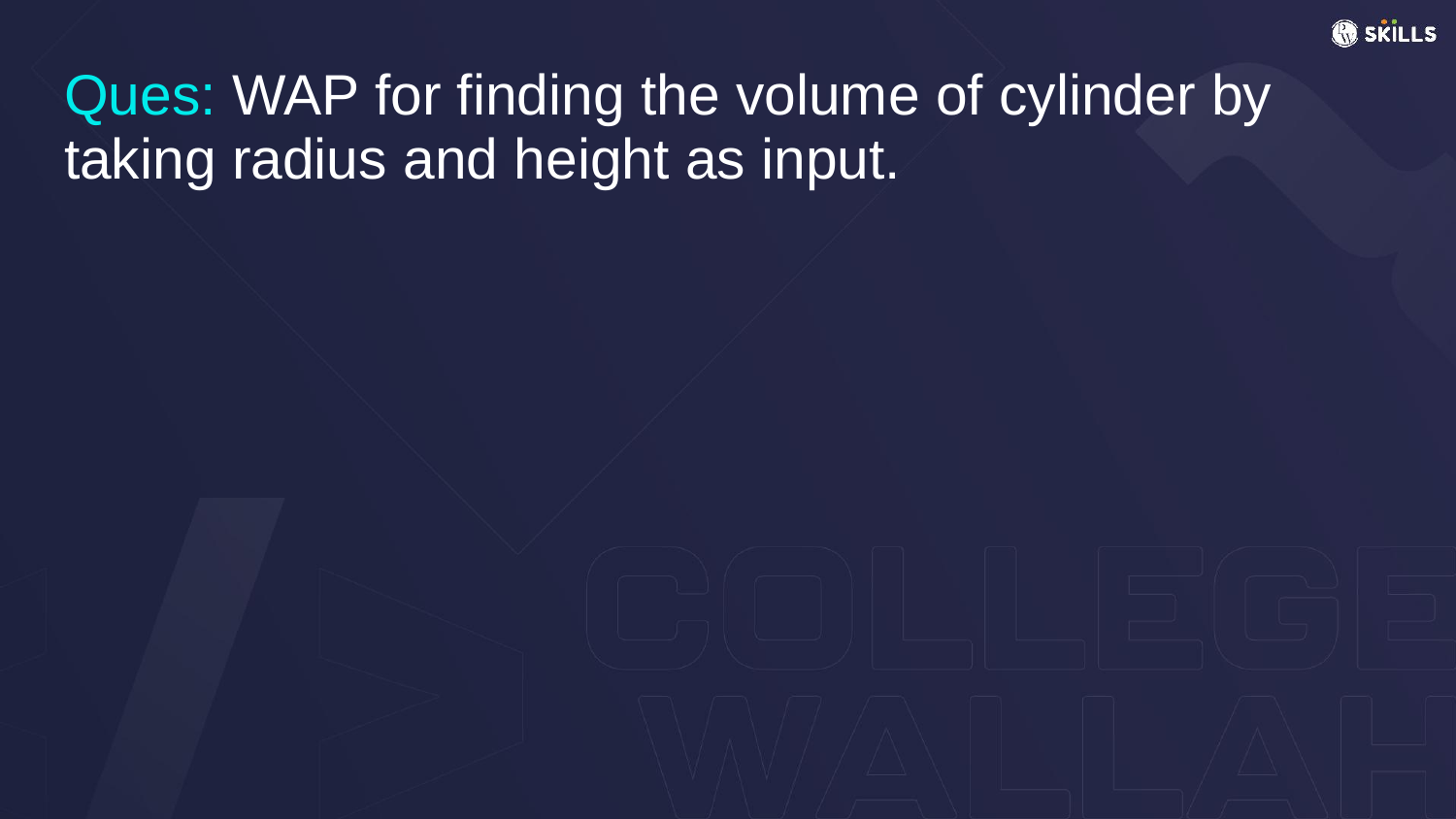

# Ques: WAP for finding the volume of cylinder by taking radius and height as input.